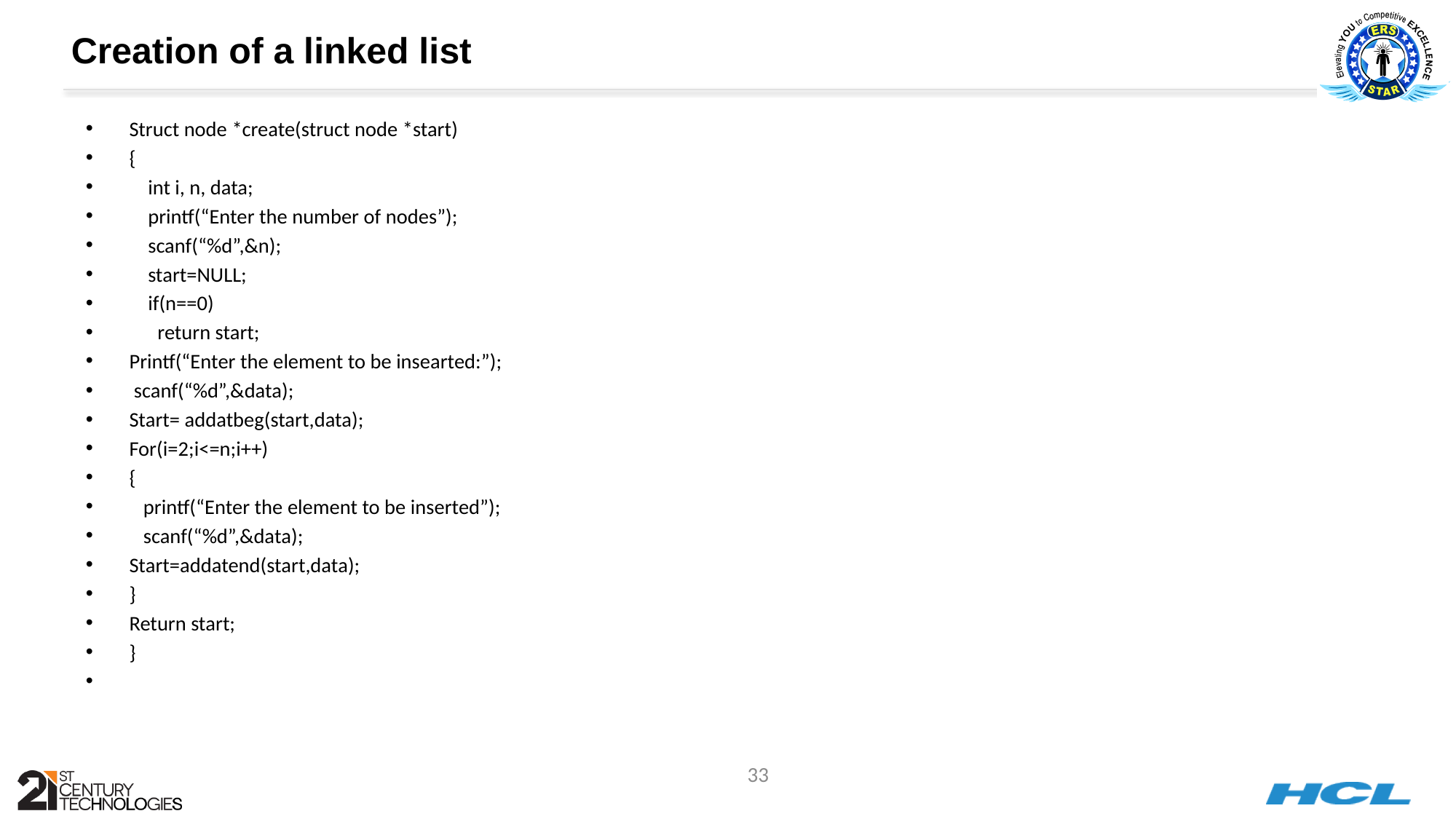

# Creation of a linked list
Struct node *create(struct node *start)
{
    int i, n, data;
    printf(“Enter the number of nodes”);
    scanf(“%d”,&n);
    start=NULL;
    if(n==0)
      return start;
Printf(“Enter the element to be insearted:”);
 scanf(“%d”,&data);
Start= addatbeg(start,data);
For(i=2;i<=n;i++)
{
   printf(“Enter the element to be inserted”);
   scanf(“%d”,&data);
Start=addatend(start,data);
}
Return start;
}

33